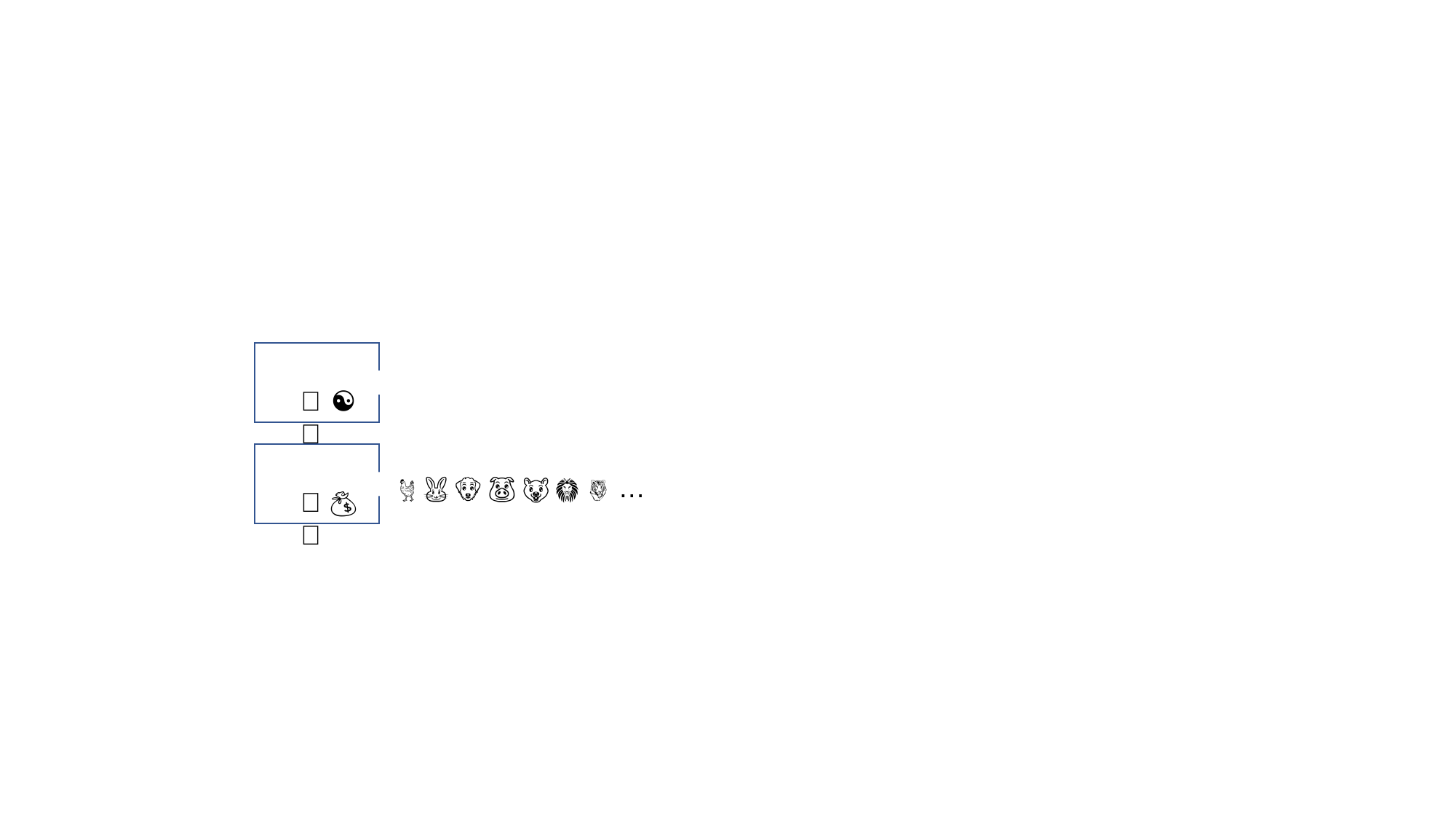

☯️
🐎

🐔
🐰
🐶
🐷
…
🐻
🦁️
🐯

💰
🐎